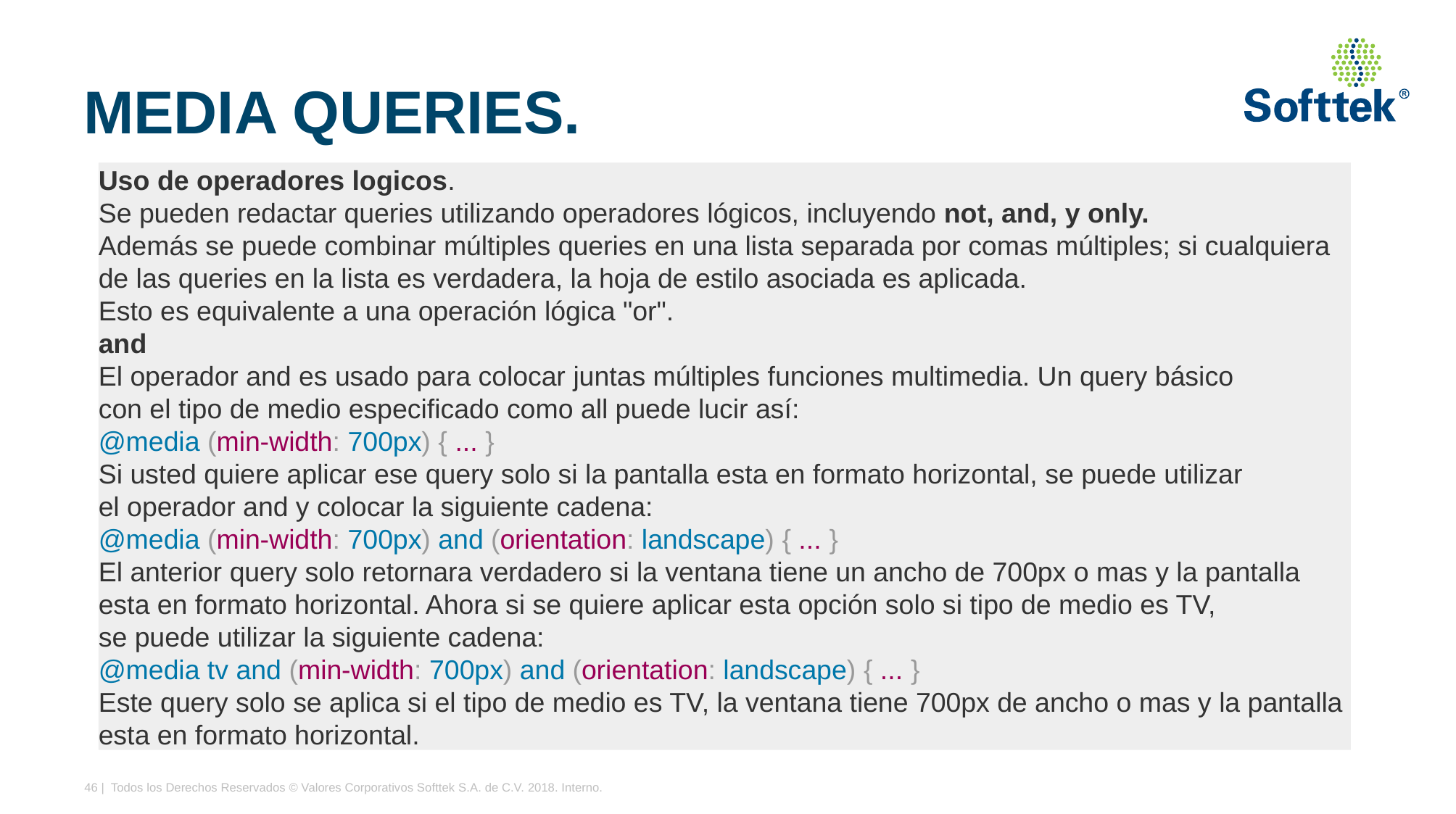

# MEDIA QUERIES.
Uso de operadores logicos.
Se pueden redactar queries utilizando operadores lógicos, incluyendo not, and, y only.
Además se puede combinar múltiples queries en una lista separada por comas múltiples; si cualquiera
de las queries en la lista es verdadera, la hoja de estilo asociada es aplicada.
Esto es equivalente a una operación lógica "or".
and
El operador and es usado para colocar juntas múltiples funciones multimedia. Un query básico
con el tipo de medio especificado como all puede lucir así:
@media (min-width: 700px) { ... }
Si usted quiere aplicar ese query solo si la pantalla esta en formato horizontal, se puede utilizar
el operador and y colocar la siguiente cadena:
@media (min-width: 700px) and (orientation: landscape) { ... }
El anterior query solo retornara verdadero si la ventana tiene un ancho de 700px o mas y la pantalla
esta en formato horizontal. Ahora si se quiere aplicar esta opción solo si tipo de medio es TV,
se puede utilizar la siguiente cadena:
@media tv and (min-width: 700px) and (orientation: landscape) { ... }
Este query solo se aplica si el tipo de medio es TV, la ventana tiene 700px de ancho o mas y la pantalla
esta en formato horizontal.